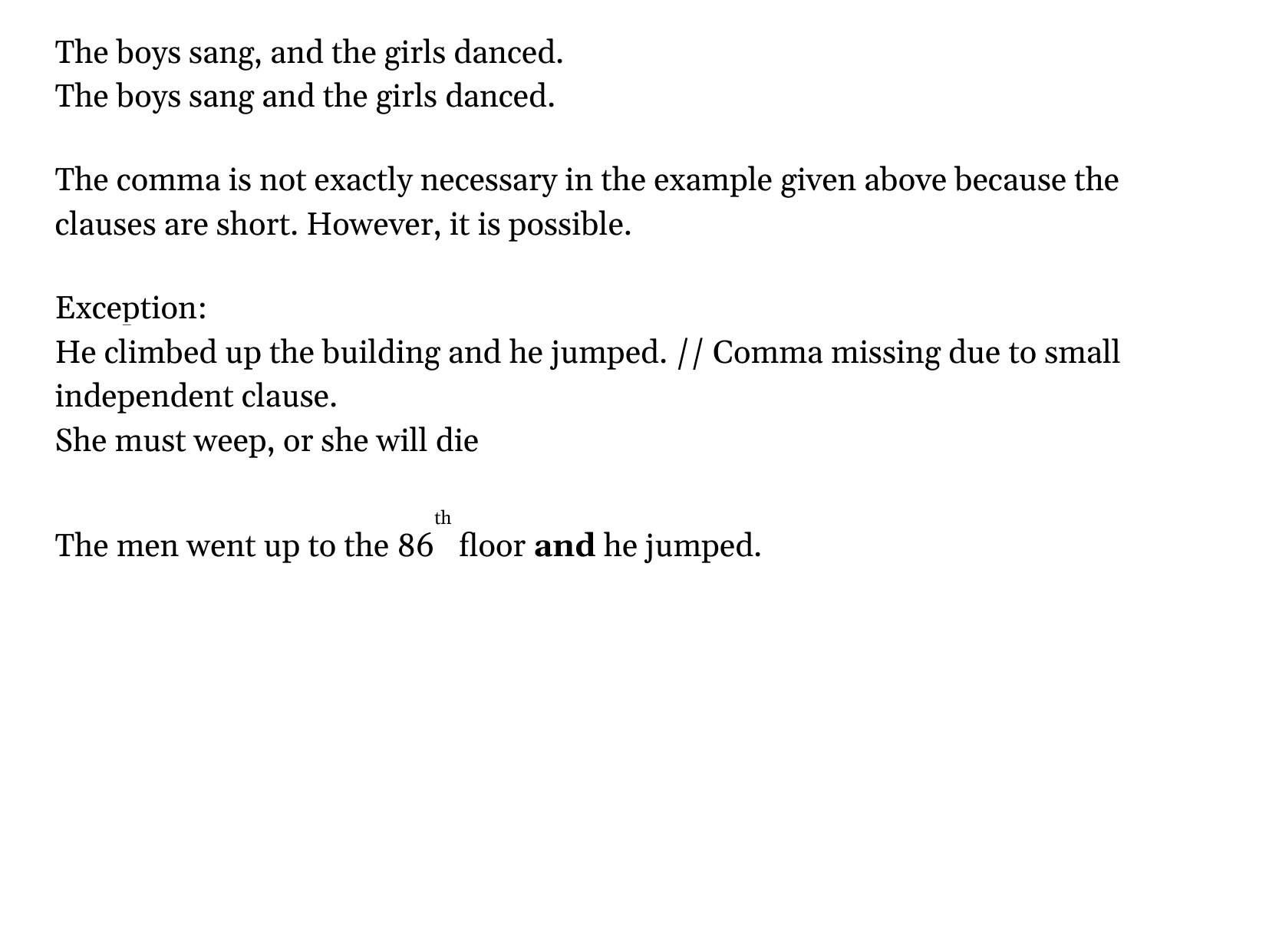

The boys sang, and the girls danced.
The boys sang and the girls danced.

The comma is not exactly necessary in the example given above because the clauses are short. However, it is possible.

Exception:
He climbed up the building and he jumped. // Comma missing due to small independent clause.
She must weep, or she will die

The men went up to the 86th floor and he jumped.